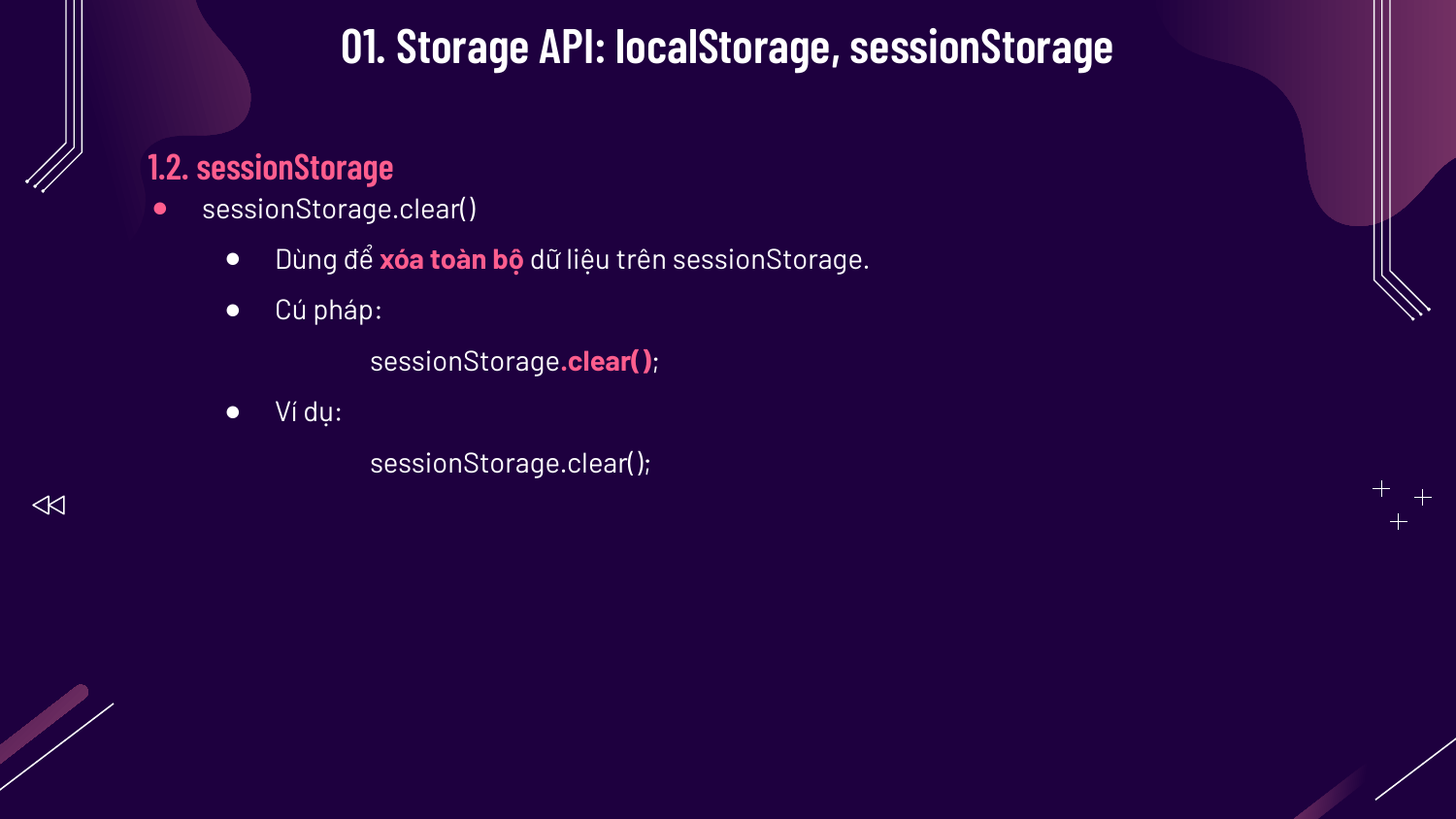

# 01. Storage API: localStorage, sessionStorage
1.2. sessionStorage
sessionStorage.clear()
Dùng để xóa toàn bộ dữ liệu trên sessionStorage.
Cú pháp:
	sessionStorage.clear();
Ví dụ:
	sessionStorage.clear();